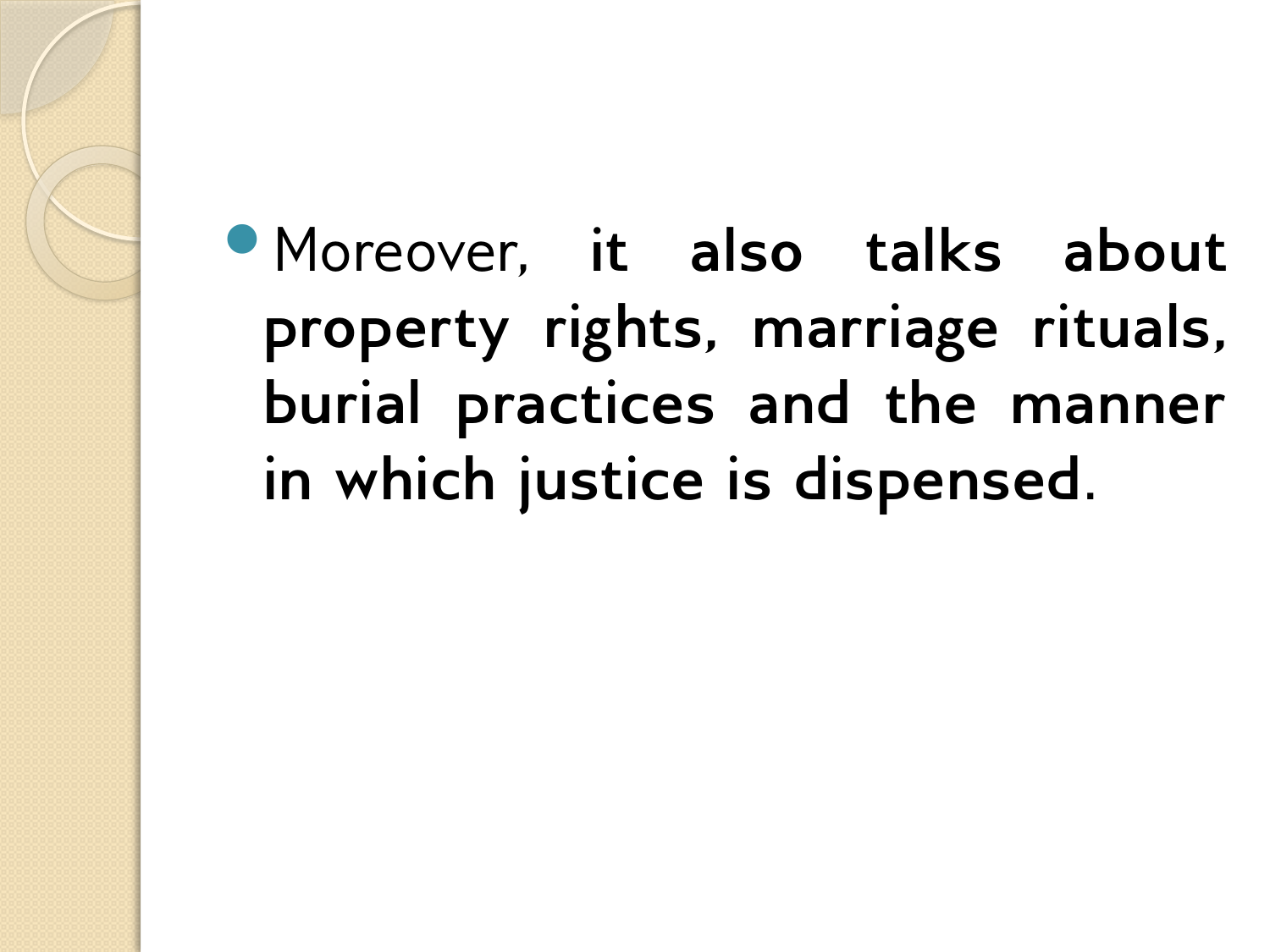

Moreover, it also talks about property rights, marriage rituals, burial practices and the manner in which justice is dispensed.